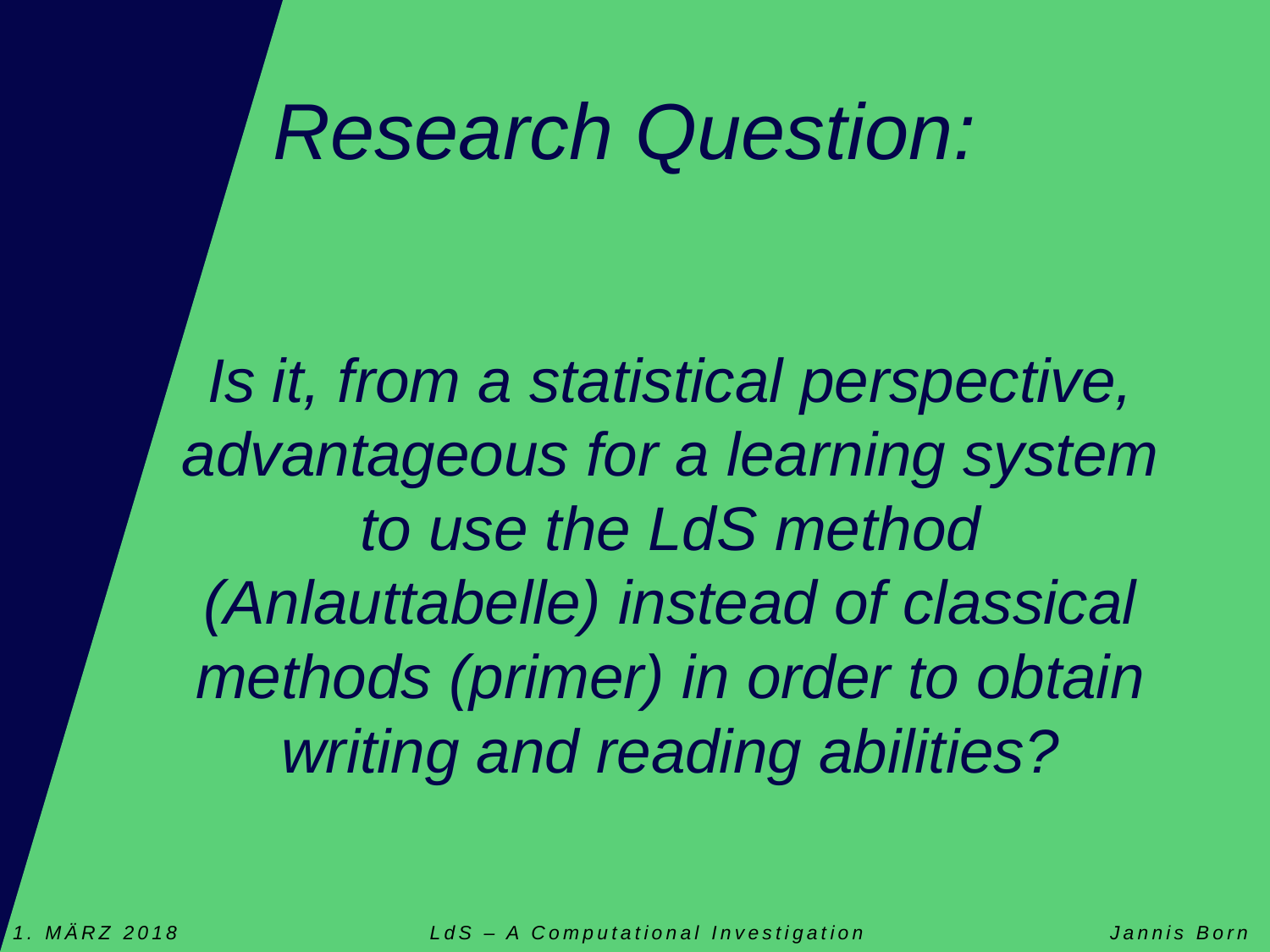

Research Question:
# Is it, from a statistical perspective, advantageous for a learning system to use the LdS method (Anlauttabelle) instead of classical methods (primer) in order to obtain writing and reading abilities?